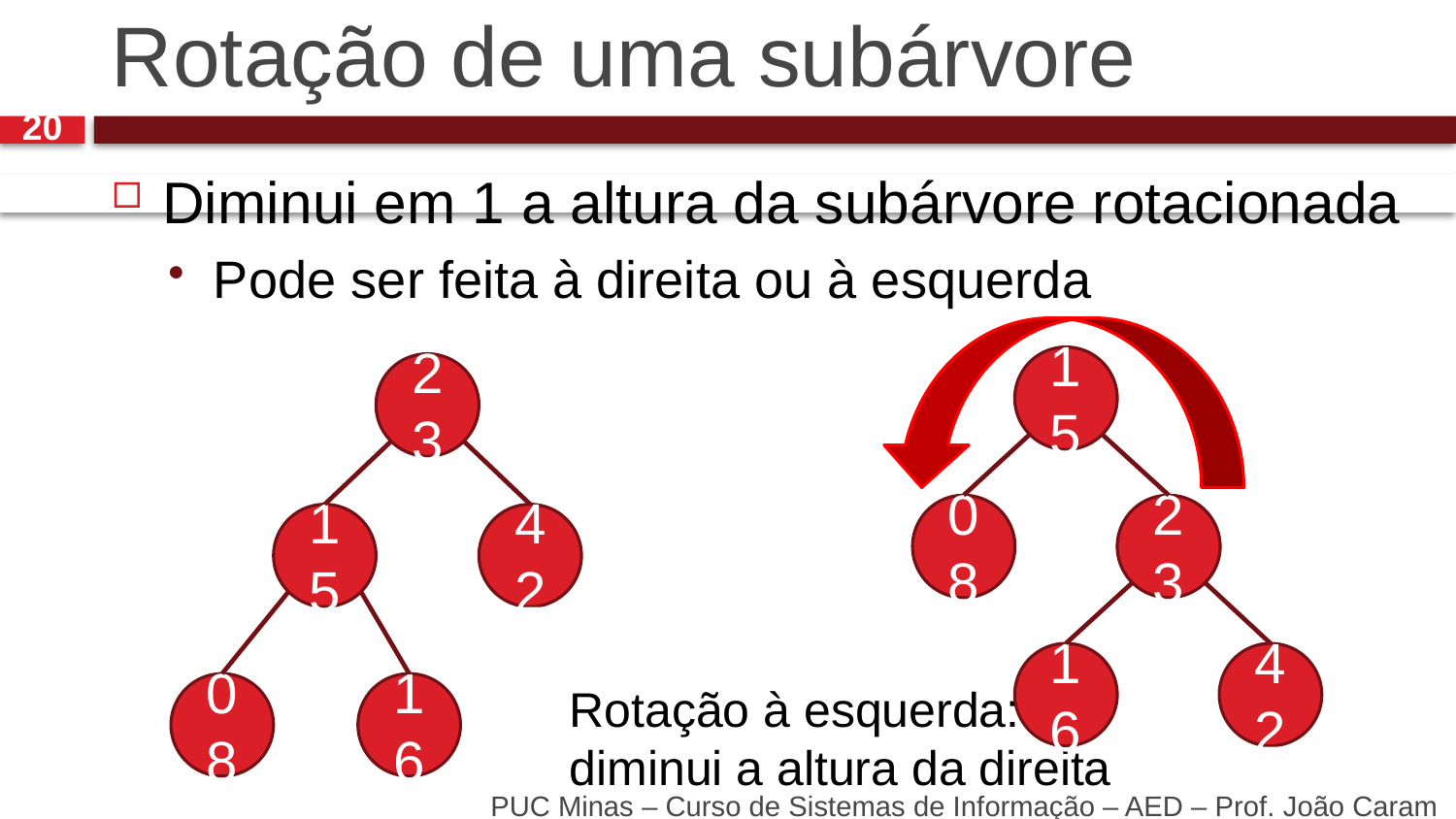

# Rotação de uma subárvore
20
Diminui em 1 a altura da subárvore rotacionada
Pode ser feita à direita ou à esquerda

15
23
08
23
15
42
16
42
Rotação à esquerda:
diminui a altura da direita
16
08
PUC Minas – Curso de Sistemas de Informação – AED – Prof. João Caram